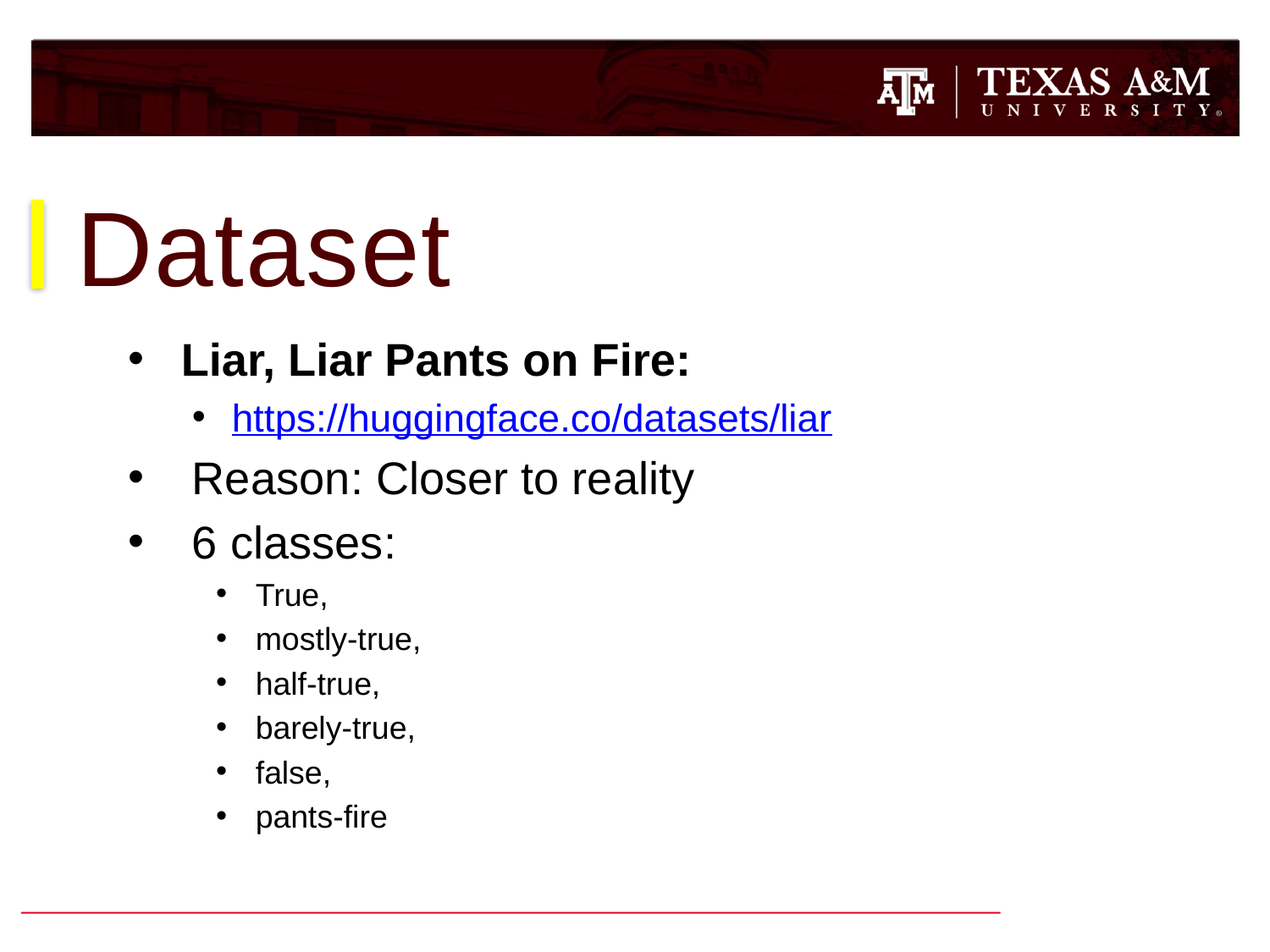

# Dataset
 Liar, Liar Pants on Fire:
https://huggingface.co/datasets/liar
Reason: Closer to reality
6 classes:
True,
mostly-true,
half-true,
barely-true,
false,
pants-fire